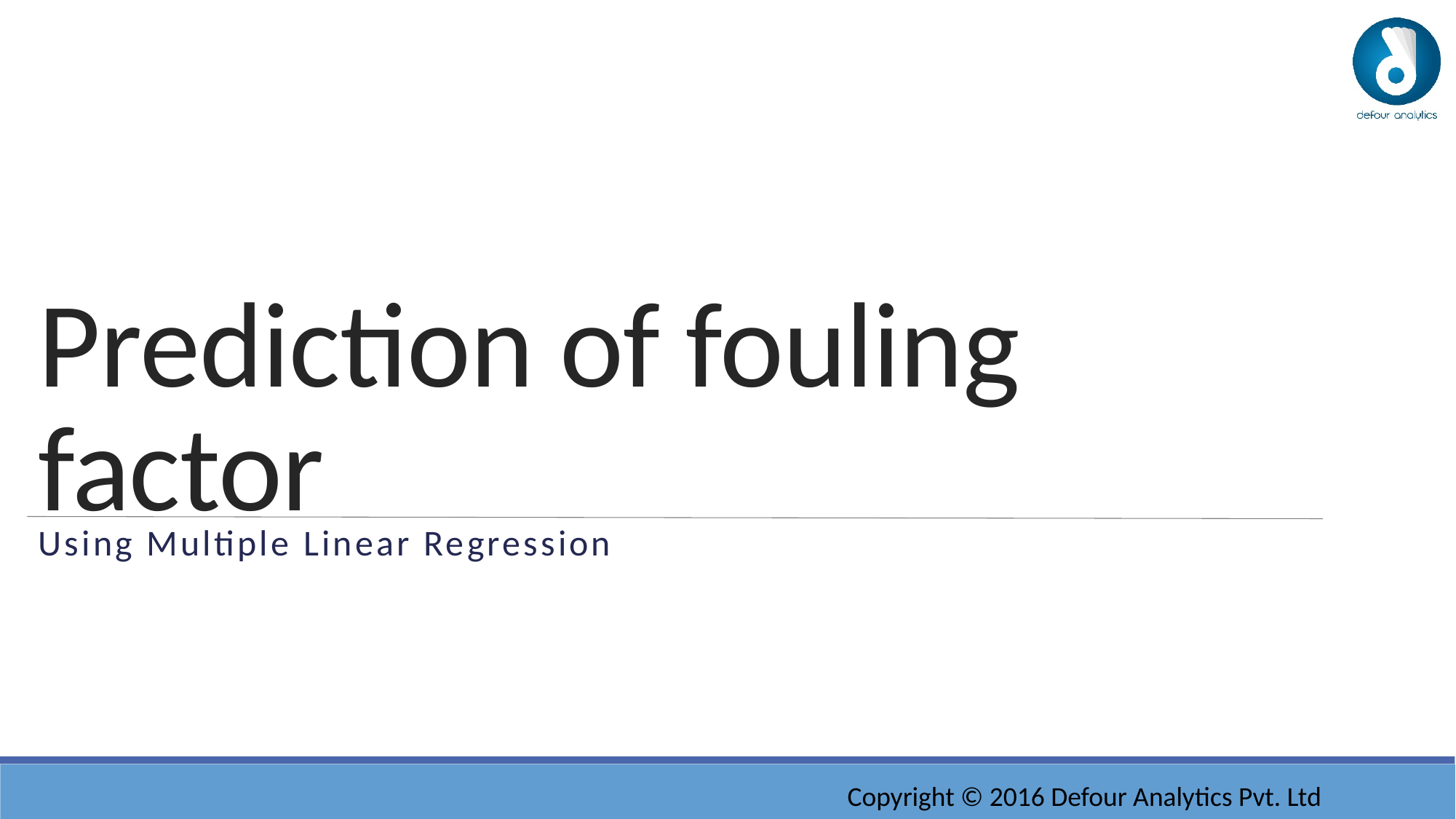

# Prediction of fouling factor
using Multiple Linear Regression
Copyright © 2016 Defour Analytics Pvt. Ltd